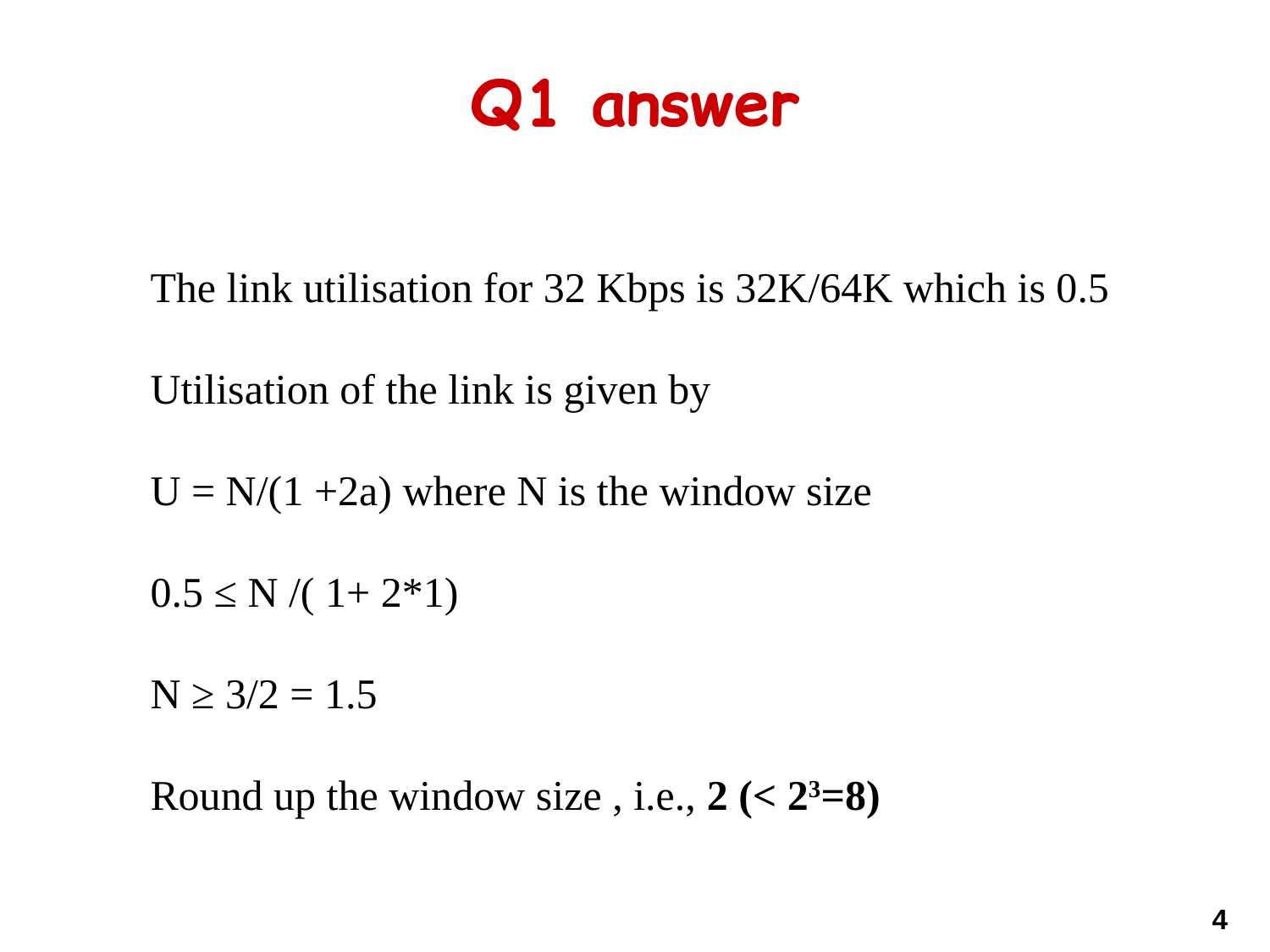

# Q1 answer
The link utilisation for 32 Kbps is 32K/64K which is 0.5

Utilisation of the link is given by

U = N/(1 +2a) where N is the window size

0.5 ≤ N /( 1+ 2*1)

N ≥ 3/2 = 1.5

Round up the window size , i.e., 2 (< 23=8)